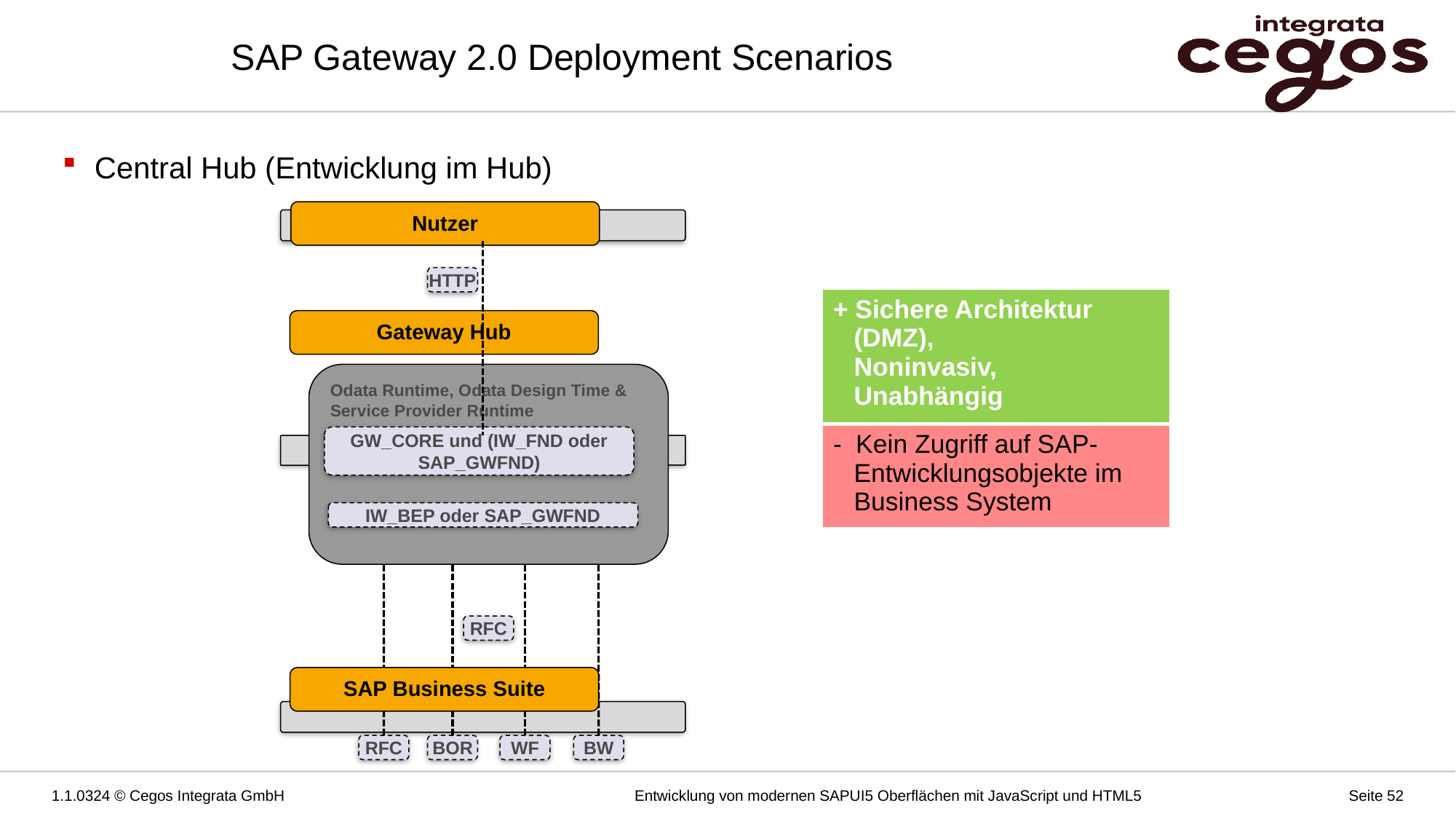

# SAP Gateway 2.0 Deployment Scenarios
Central Hub (Entwicklung im Hub)
Nutzer

HTTP
| + Sichere Architektur (DMZ), Noninvasiv, Unabhängig |
| --- |
| - Kein Zugriff auf SAP-Entwicklungsobjekte im Business System |
Gateway Hub
Odata Runtime, Odata Design Time & Service Provider Runtime
GW_CORE und (IW_FND oder SAP_GWFND)

IW_BEP oder SAP_GWFND
RFC
SAP Business Suite

RFC
BOR
WF
BW
1.1.0324 © Cegos Integrata GmbH
Entwicklung von modernen SAPUI5 Oberflächen mit JavaScript und HTML5
Seite 52